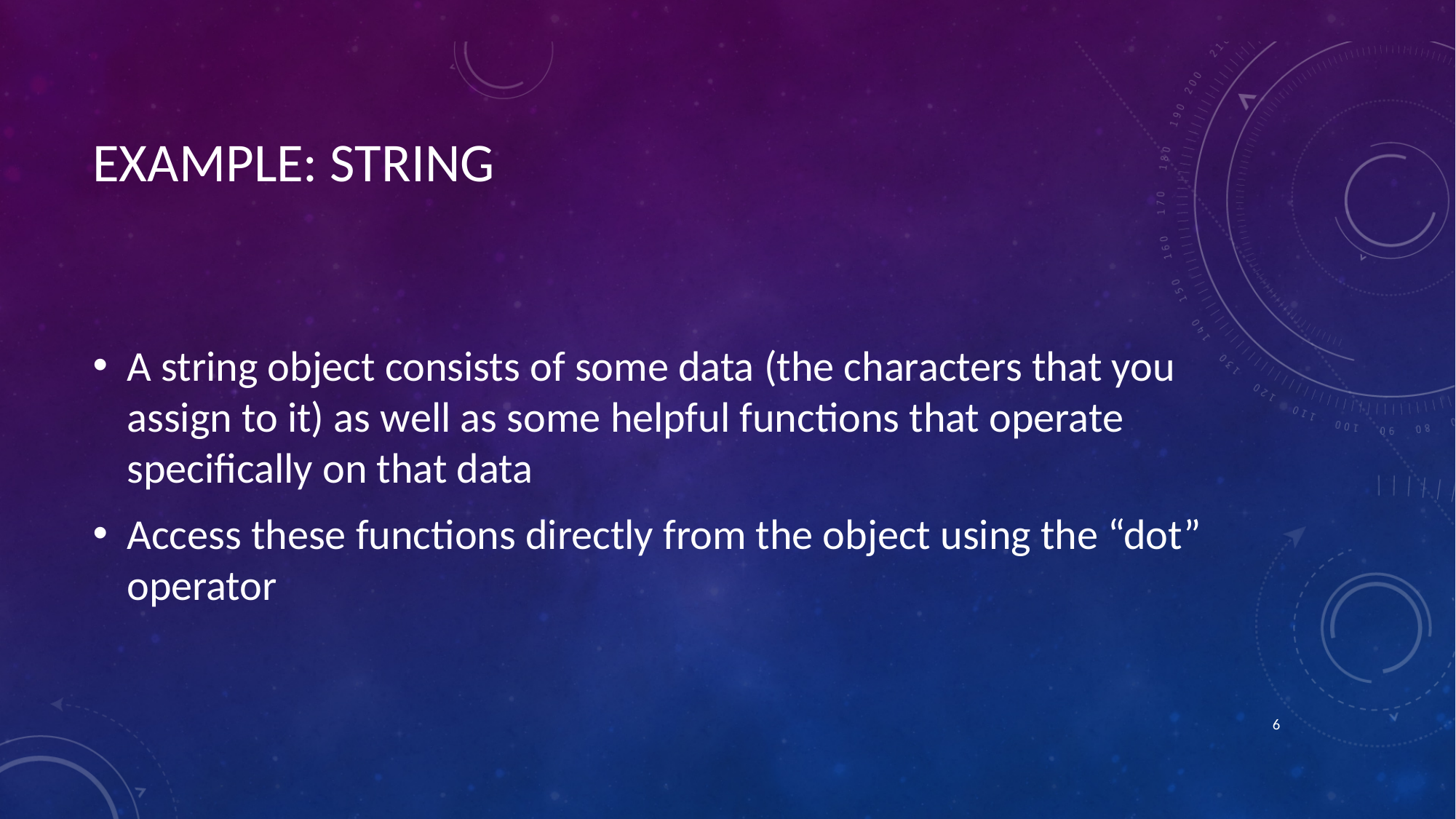

# Example: String
A string object consists of some data (the characters that you assign to it) as well as some helpful functions that operate specifically on that data
Access these functions directly from the object using the “dot” operator
6